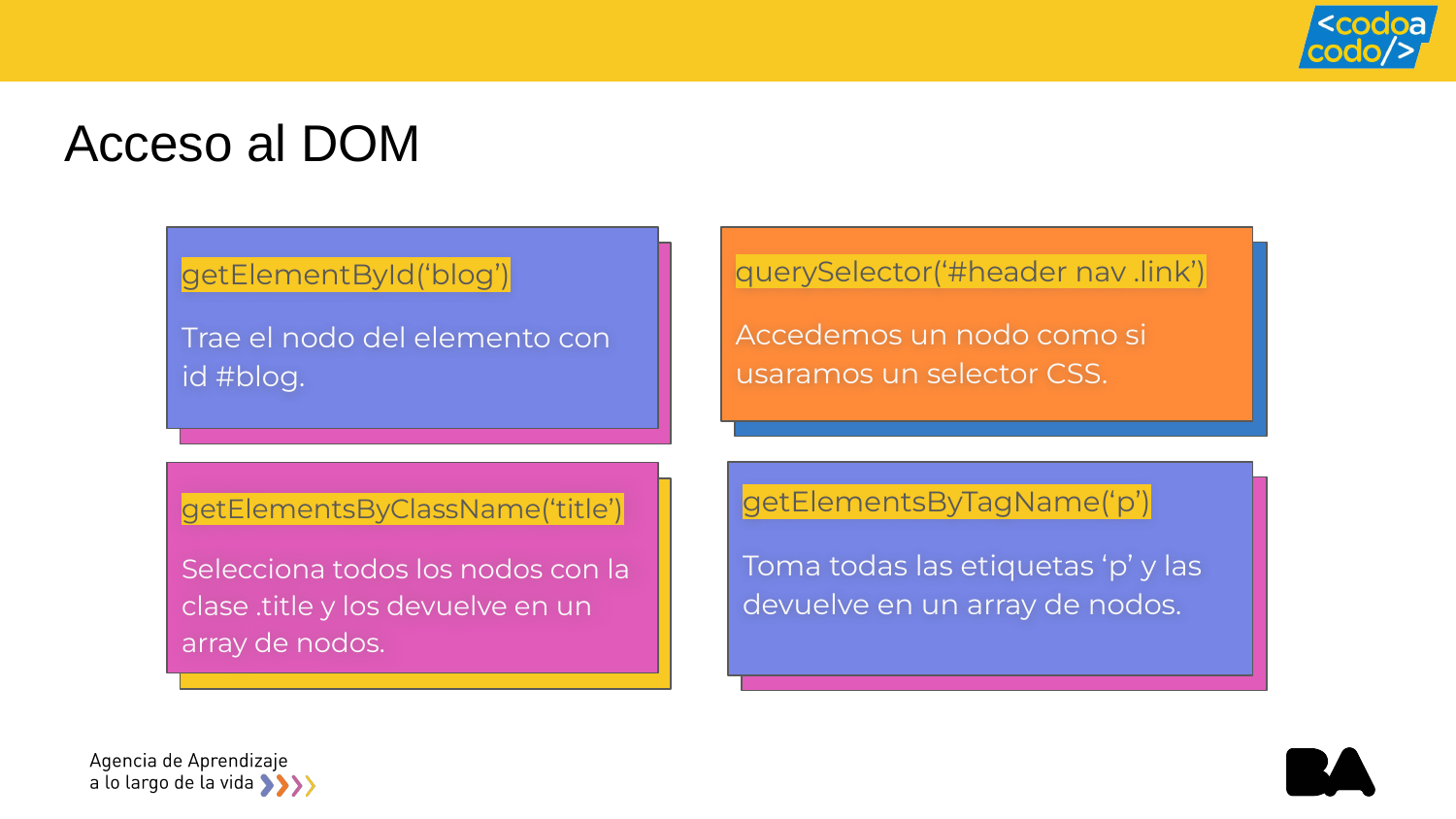

# Acceso al DOM

querySelector(‘#header nav .link’)
Accedemos un nodo como si usaramos un selector CSS.
getElementById(‘blog’)
Trae el nodo del elemento con id #blog.

getElementsByTagName(‘p’)
Toma todas las etiquetas ‘p’ y las devuelve en un array de nodos.
getElementsByClassName(‘title’)
Selecciona todos los nodos con la clase .title y los devuelve en un array de nodos.